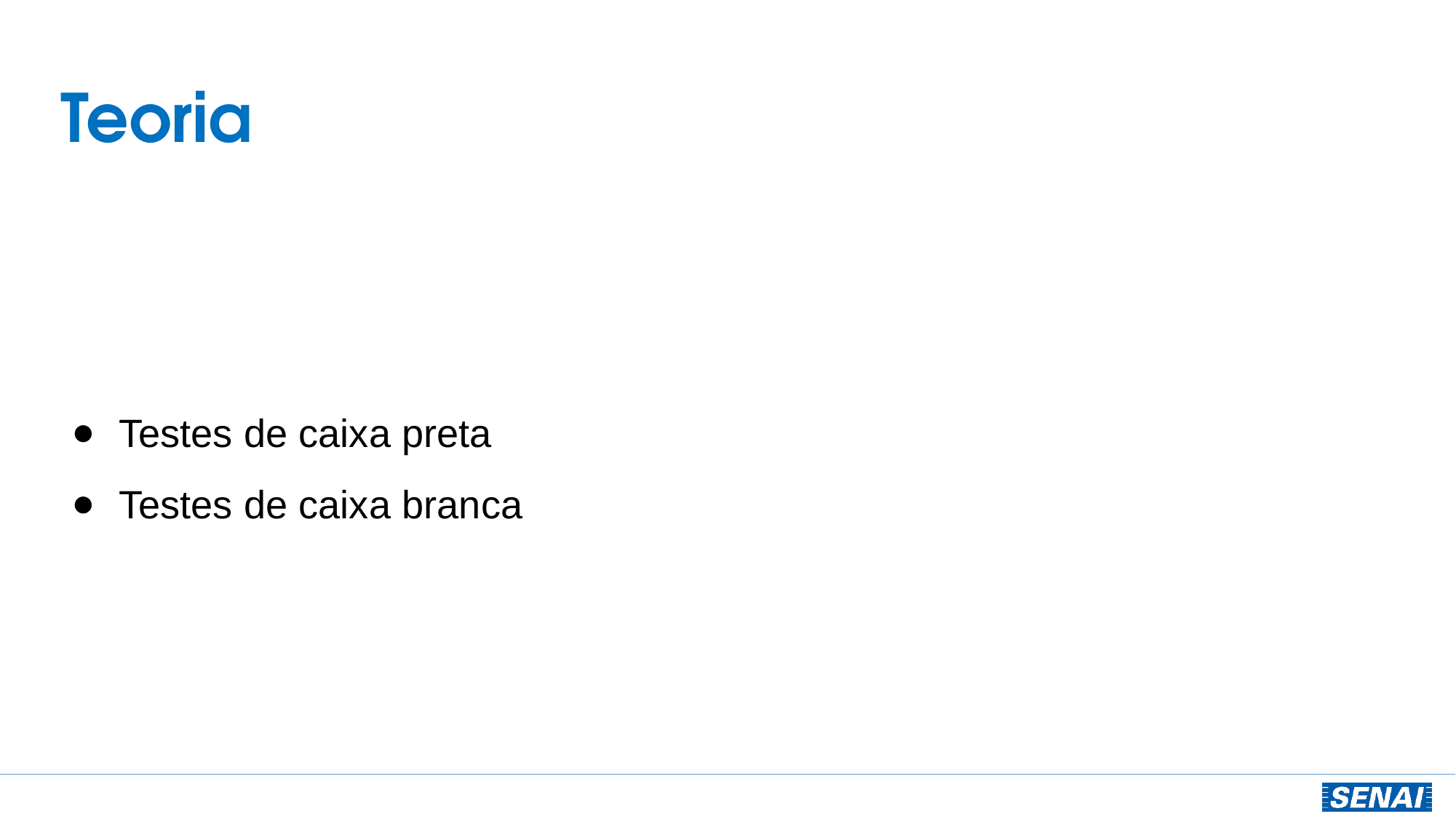

# Teoria
Testes de caixa preta
Testes de caixa branca